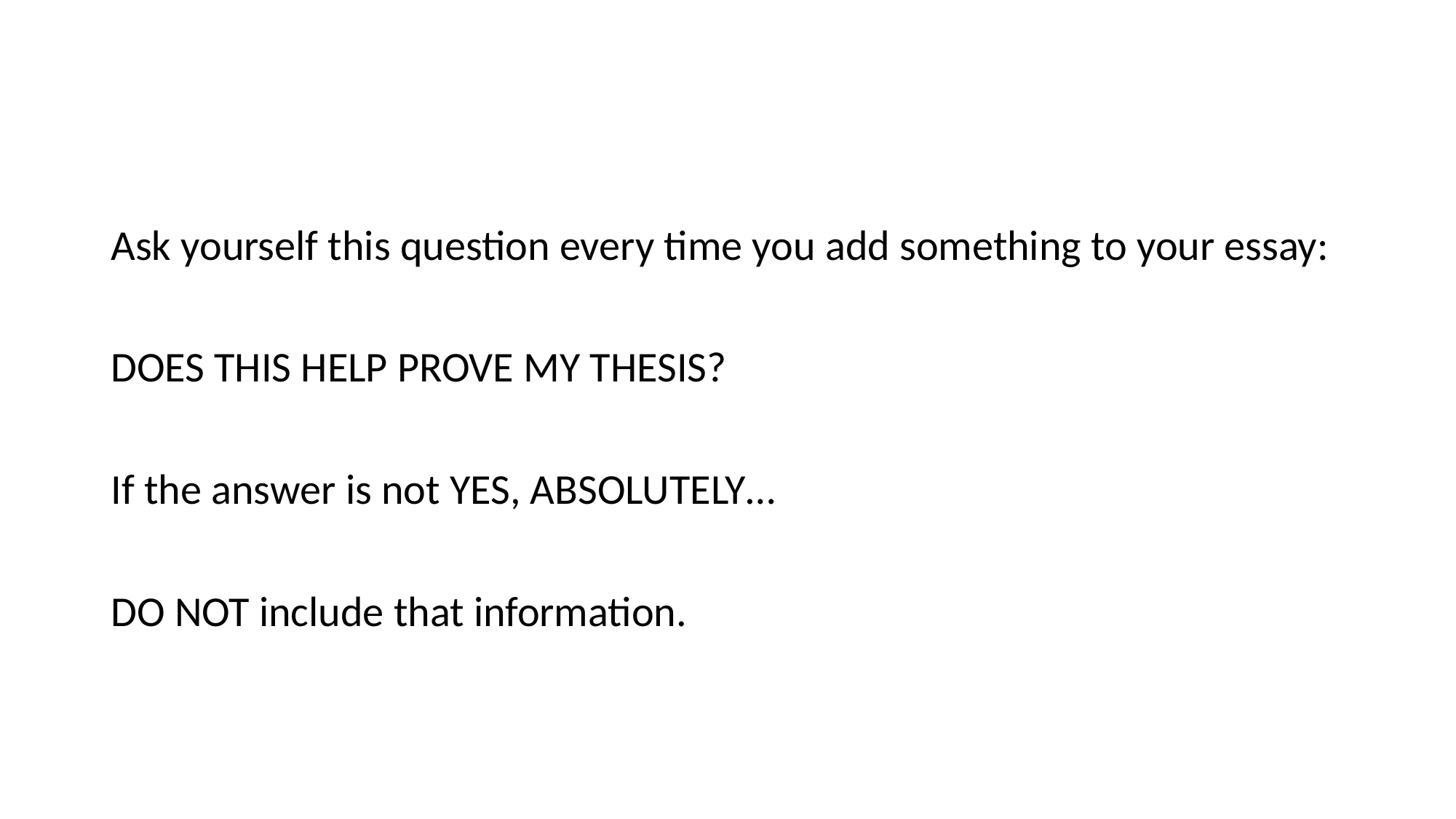

#
Ask yourself this question every time you add something to your essay:

DOES THIS HELP PROVE MY THESIS?

If the answer is not YES, ABSOLUTELY…

DO NOT include that information.